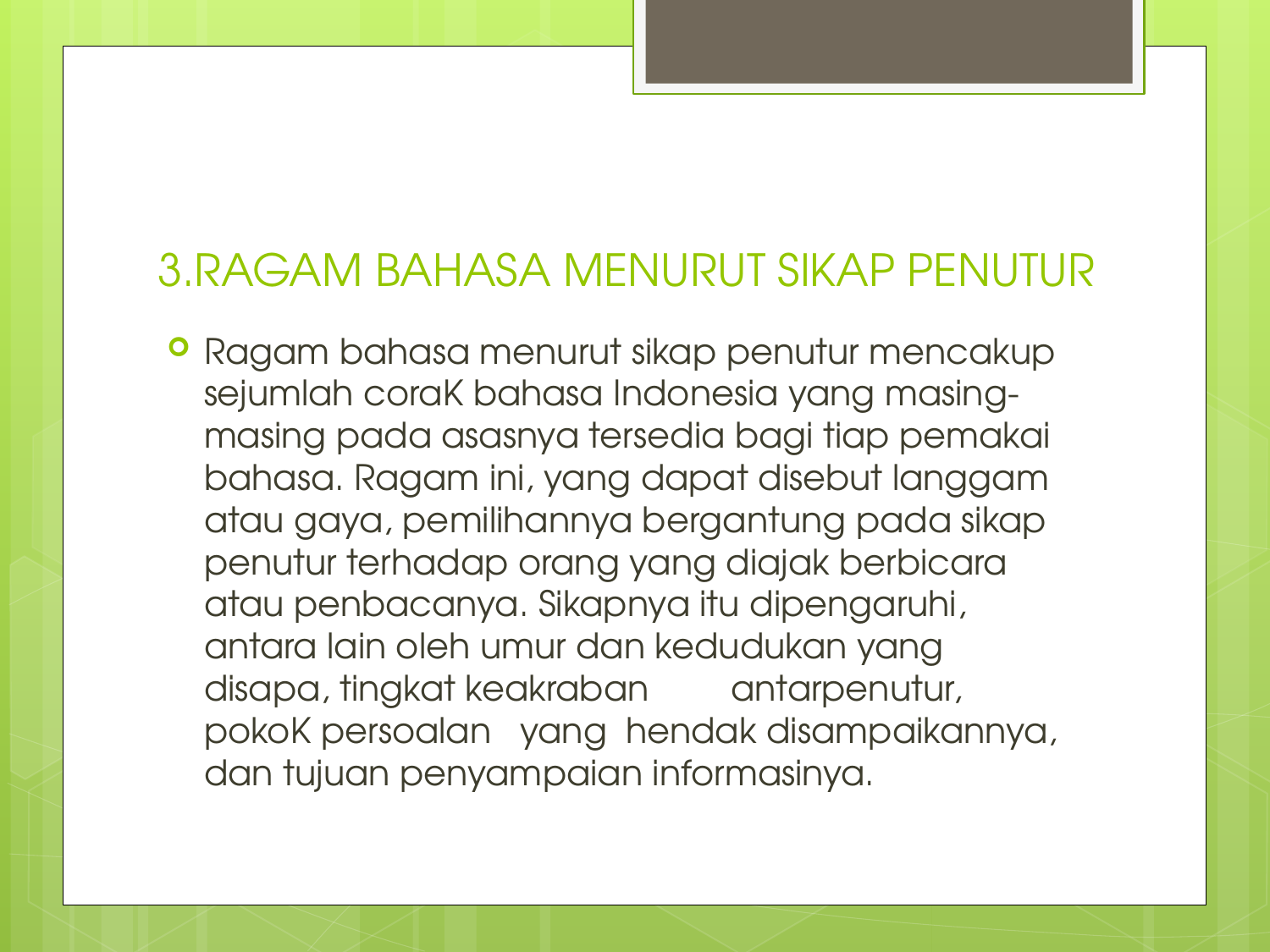

# 3.RAGAM BAHASA MENURUT SIKAP PENUTUR
Ragam bahasa menurut sikap penutur mencakup sejumlah coraK bahasa Indonesia yang masing-masing pada asasnya tersedia bagi tiap pemakai bahasa. Ragam ini, yang dapat disebut langgam atau gaya, pemilihannya bergantung pada sikap penutur terhadap orang yang diajak berbicara atau penbacanya. Sikapnya itu dipengaruhi, antara lain oleh umur dan kedudukan yang disapa, tingkat keakraban	antarpenutur,	pokoK persoalan	yang	hendak disampaikannya, dan tujuan penyampaian informasinya.